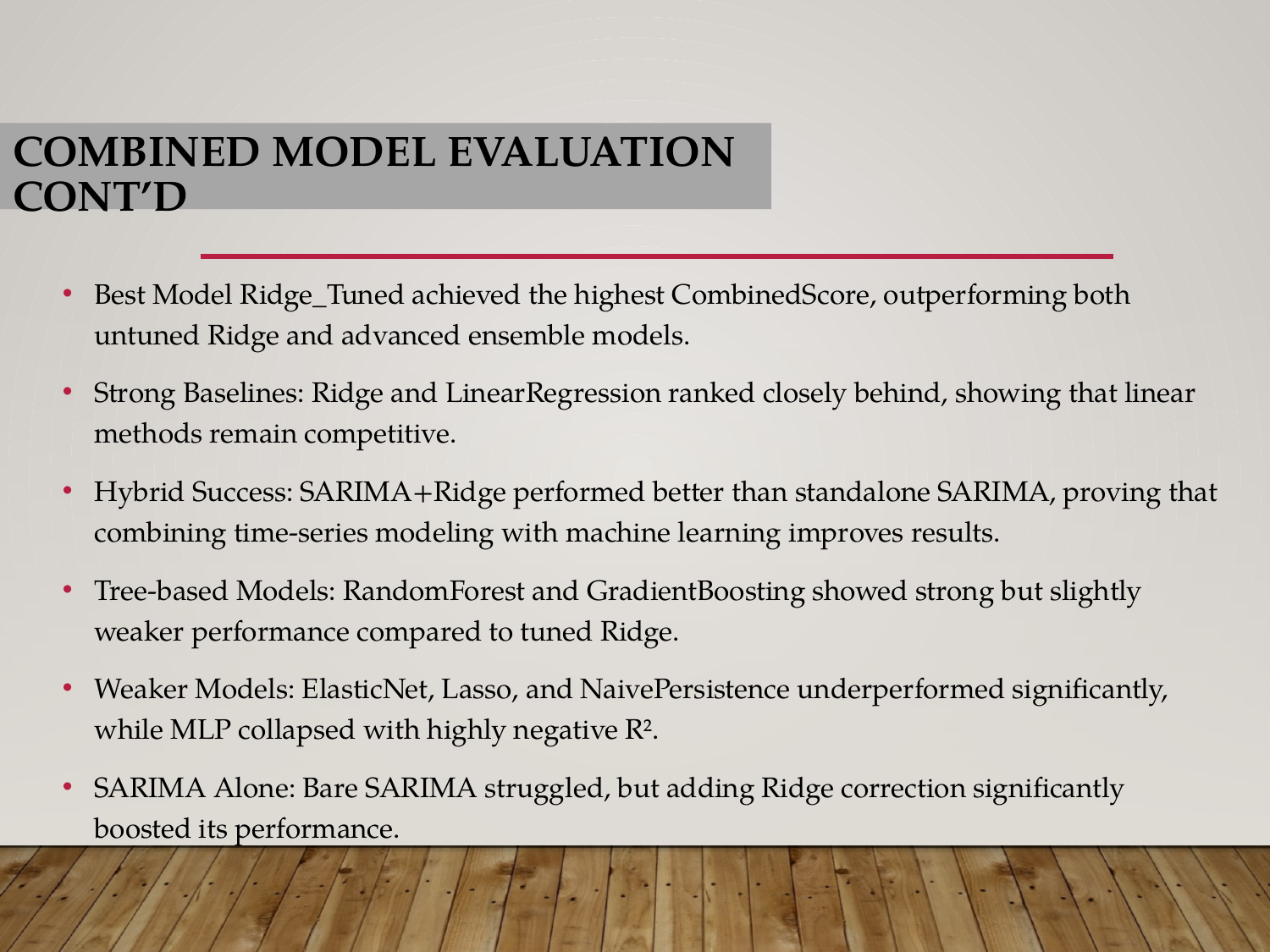

# COMBINED MODEL EVALUATION CONT’D
Best Model Ridge_Tuned achieved the highest CombinedScore, outperforming both untuned Ridge and advanced ensemble models.
Strong Baselines: Ridge and LinearRegression ranked closely behind, showing that linear methods remain competitive.
Hybrid Success: SARIMA+Ridge performed better than standalone SARIMA, proving that combining time-series modeling with machine learning improves results.
Tree-based Models: RandomForest and GradientBoosting showed strong but slightly weaker performance compared to tuned Ridge.
Weaker Models: ElasticNet, Lasso, and NaivePersistence underperformed significantly, while MLP collapsed with highly negative R².
SARIMA Alone: Bare SARIMA struggled, but adding Ridge correction significantly boosted its performance.